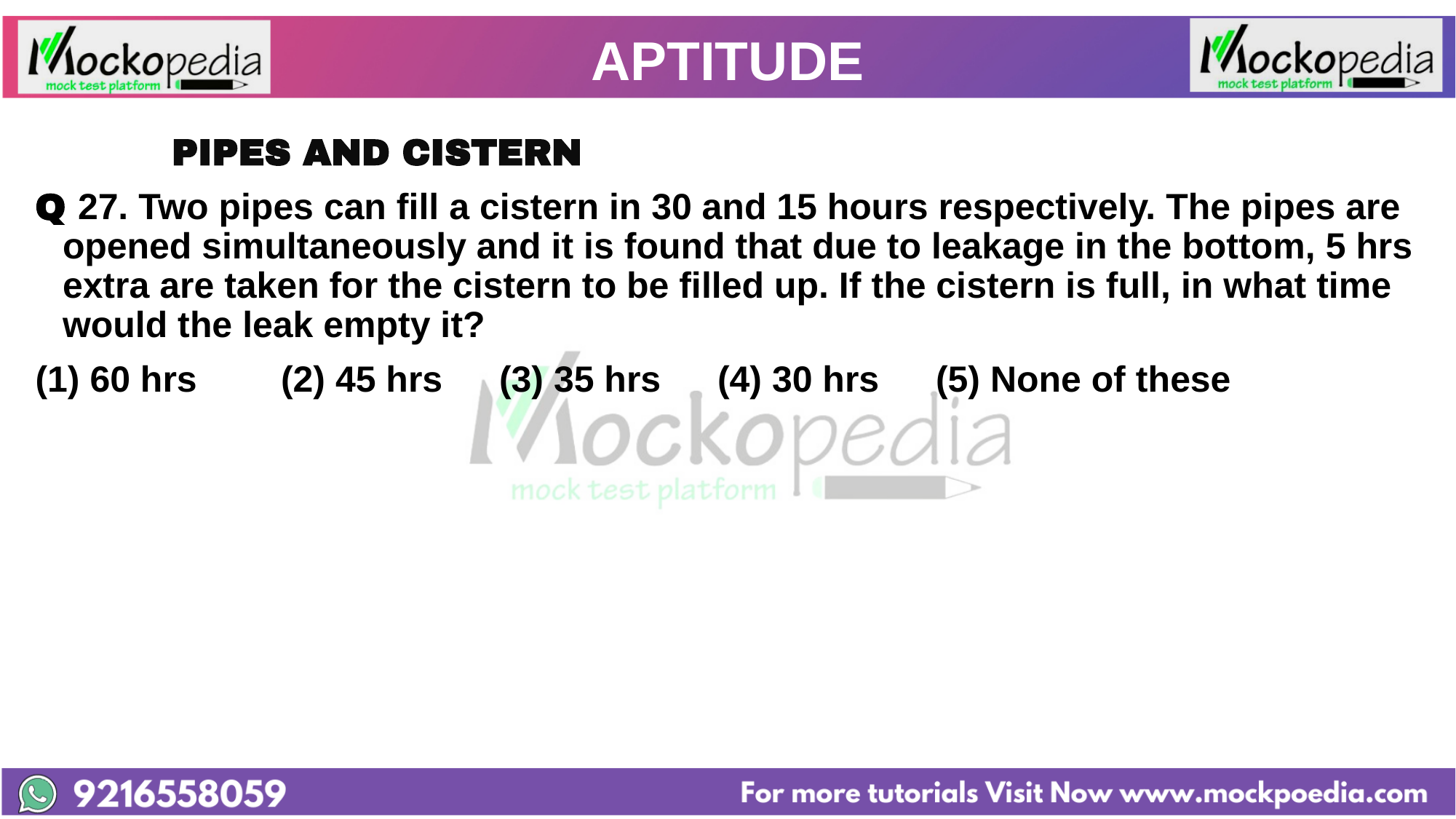

# APTITUDE
		PIPES AND CISTERN
Q 27. Two pipes can fill a cistern in 30 and 15 hours respectively. The pipes are opened simultaneously and it is found that due to leakage in the bottom, 5 hrs extra are taken for the cistern to be filled up. If the cistern is full, in what time would the leak empty it?
(1) 60 hrs 	(2) 45 hrs 	(3) 35 hrs 	(4) 30 hrs 	(5) None of these